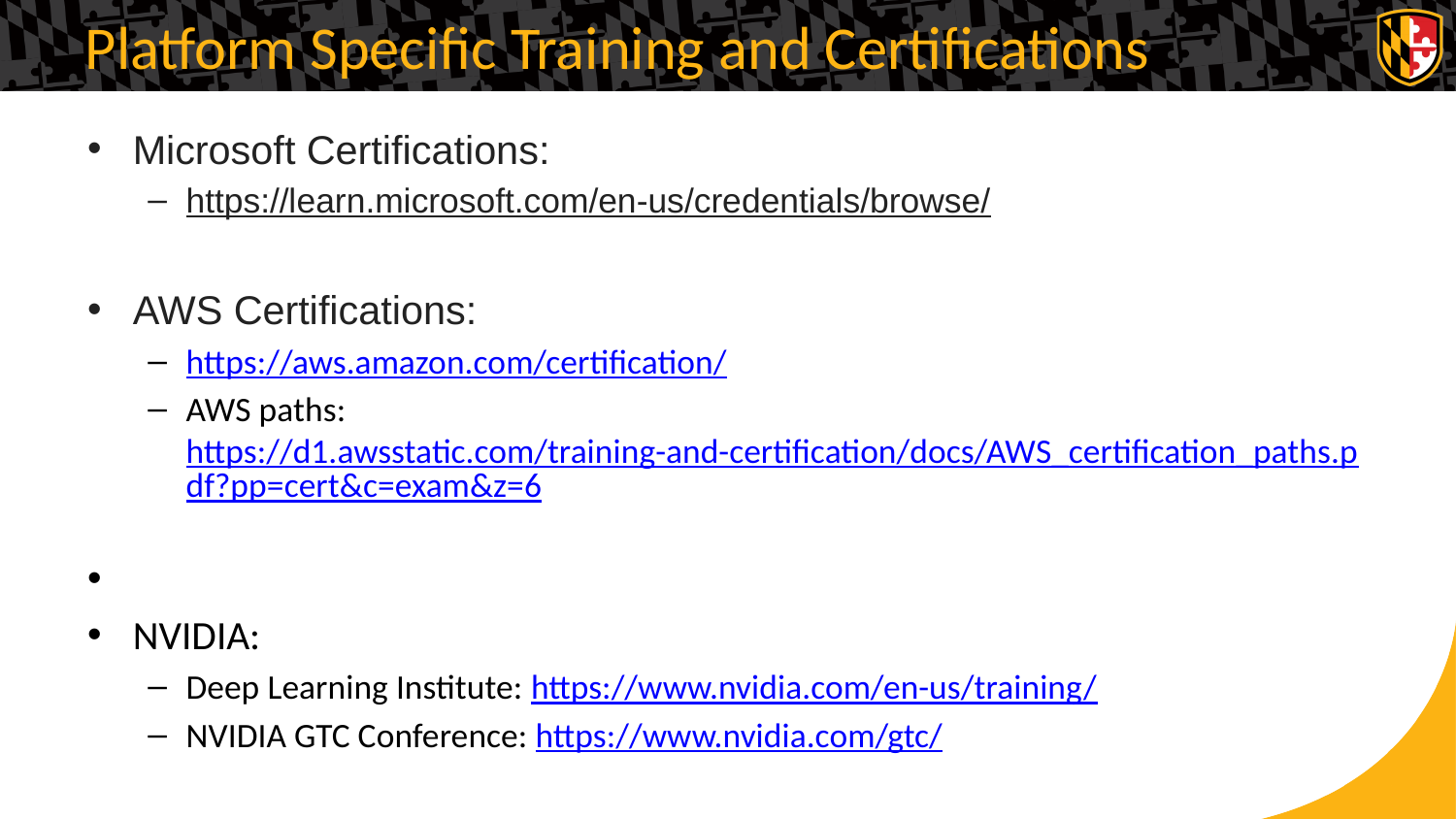

# Platform Specific Training and Certifications
Microsoft Certifications:
https://learn.microsoft.com/en-us/credentials/browse/

AWS Certifications:
https://aws.amazon.com/certification/
AWS paths: https://d1.awsstatic.com/training-and-certification/docs/AWS_certification_paths.pdf?pp=cert&c=exam&z=6

NVIDIA:
Deep Learning Institute: https://www.nvidia.com/en-us/training/
NVIDIA GTC Conference: https://www.nvidia.com/gtc/